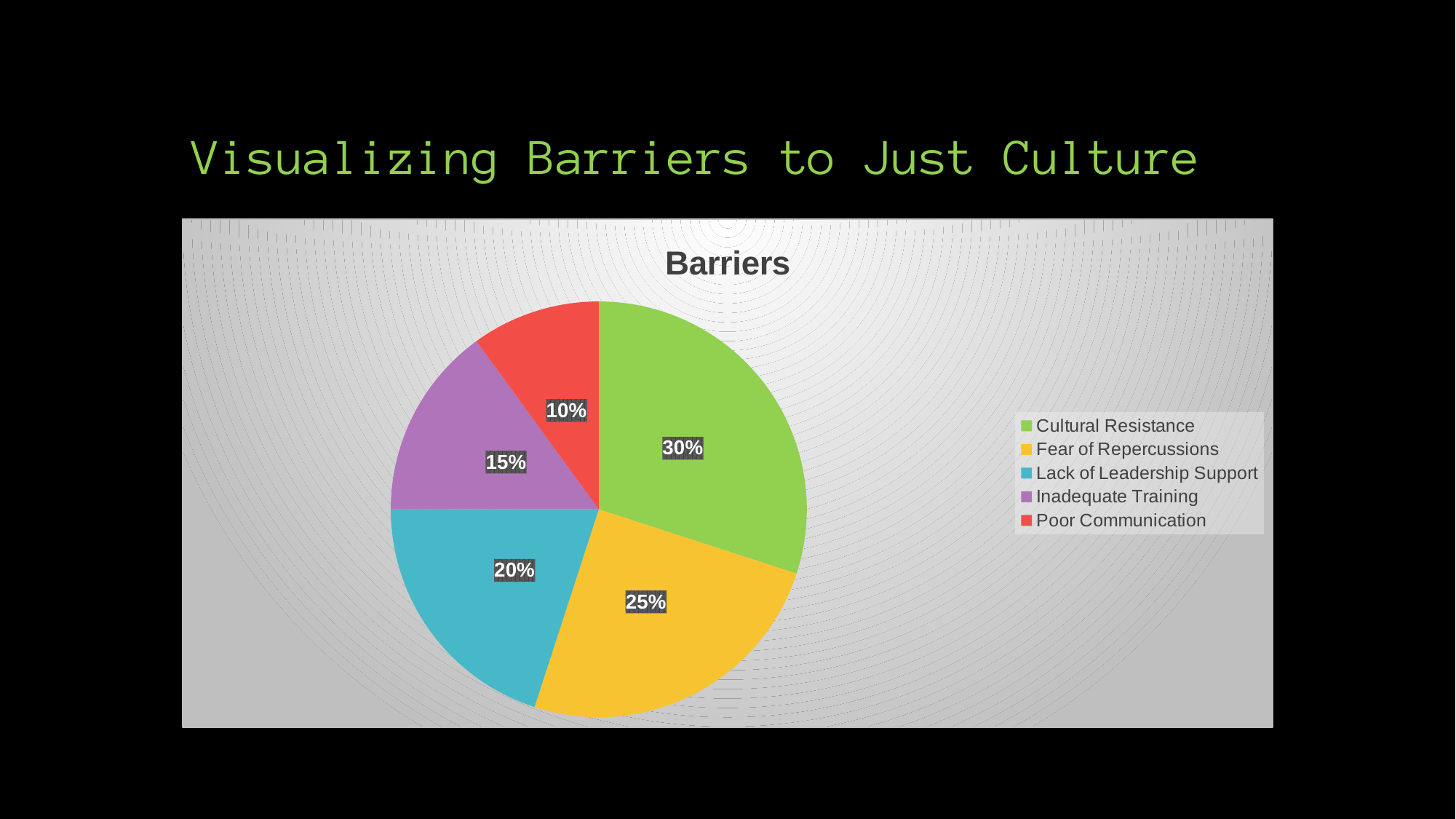

# Visualizing Barriers to Just Culture

### Chart:

| Category | Barriers |
|---|---|
| Cultural Resistance | 30.0 |
| Fear of Repercussions | 25.0 |
| Lack of Leadership Support | 20.0 |
| Inadequate Training | 15.0 |
| Poor Communication | 10.0 |